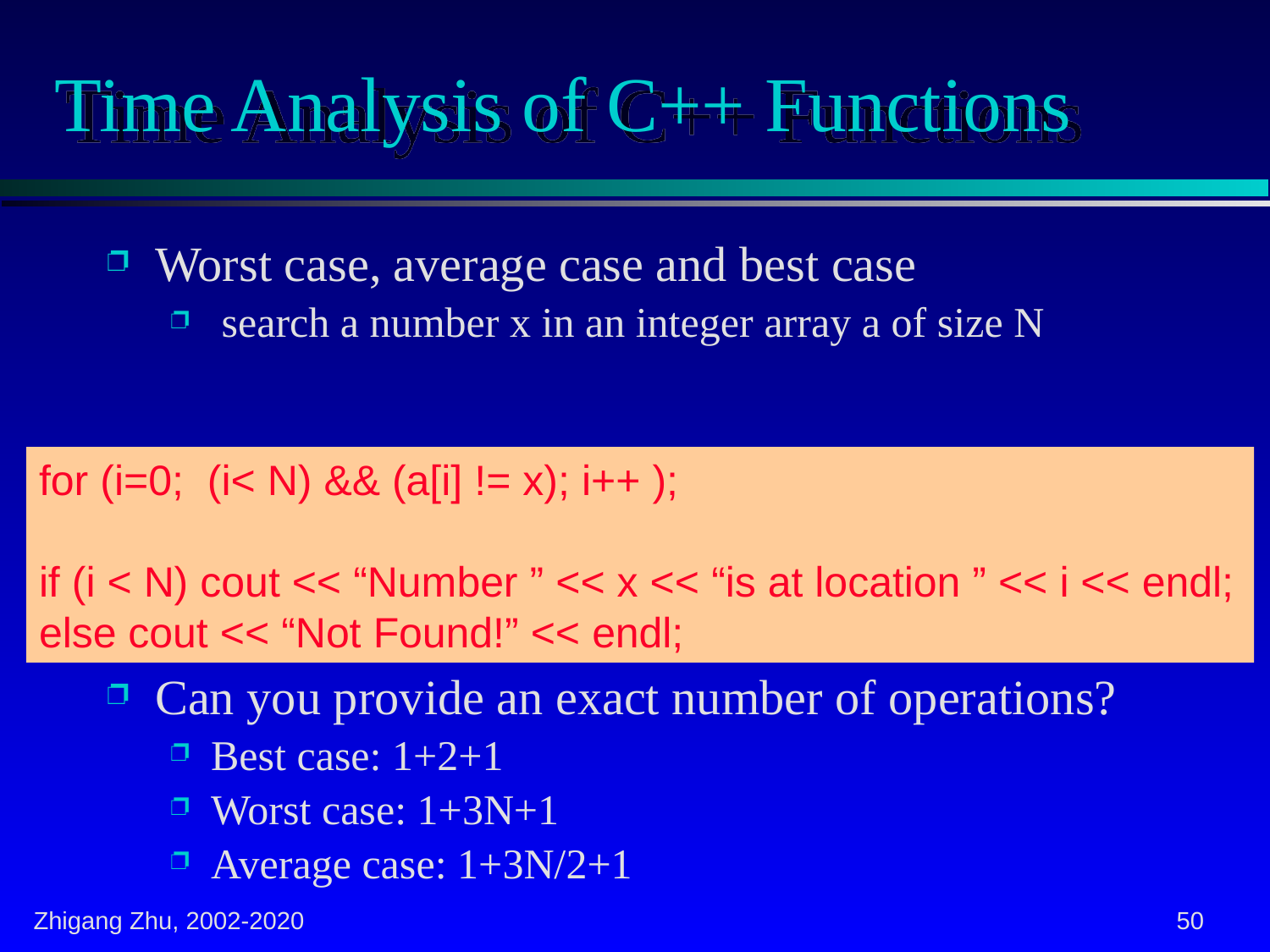

# Time Analysis of C++ Functions
Worst case, average case and best case
 search a number x in an integer array a of size N

Can you provide an exact number of operations?
Best case: 1+2+1
Worst case: 1+3N+1
Average case: 1+3N/2+1

for (i=0;  (i< N) && (a[i] != x); i++ );

if (i < N) cout << “Number ” << x << “is at location ” << i << endl;
else cout << “Not Found!” << endl;